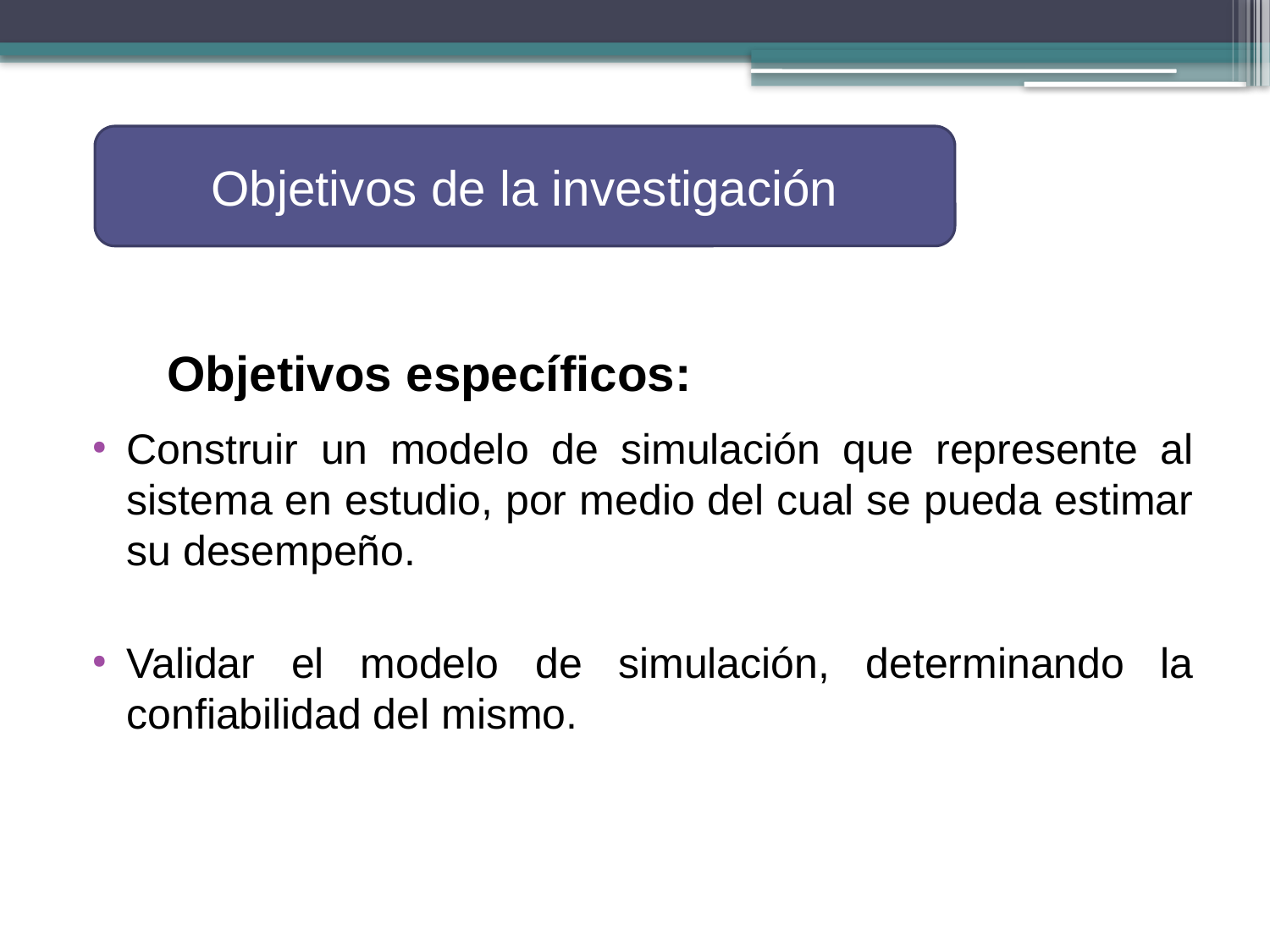

Objetivos de la investigación
Objetivos específicos:
Construir un modelo de simulación que represente al sistema en estudio, por medio del cual se pueda estimar su desempeño.

Validar el modelo de simulación, determinando la confiabilidad del mismo.